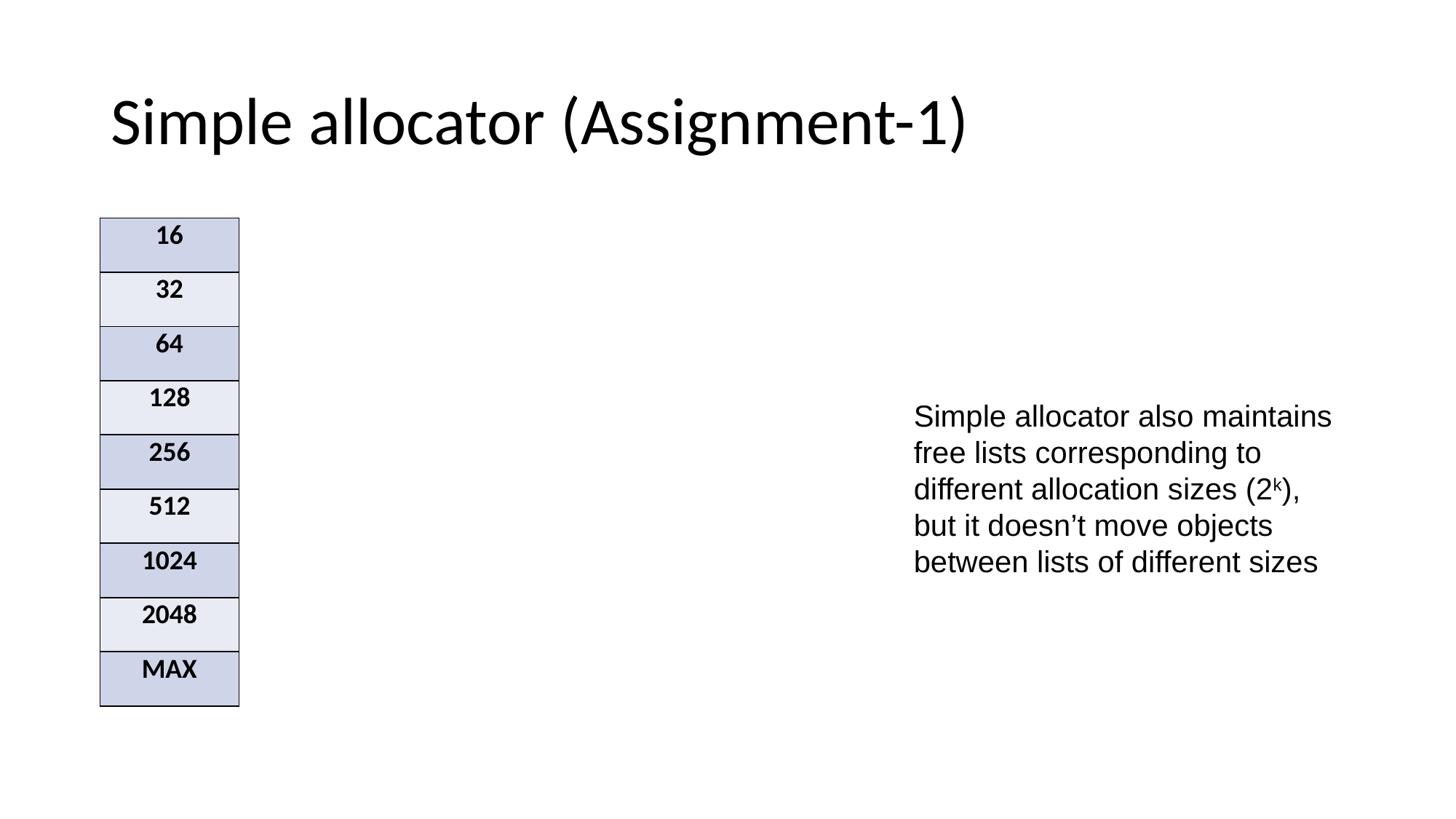

# Simple allocator (Assignment-1)
| 16 |
| --- |
| 32 |
| 64 |
| 128 |
| 256 |
| 512 |
| 1024 |
| 2048 |
| MAX |
Simple allocator also maintains free lists corresponding to different allocation sizes (2k), but it doesn’t move objects between lists of different sizes